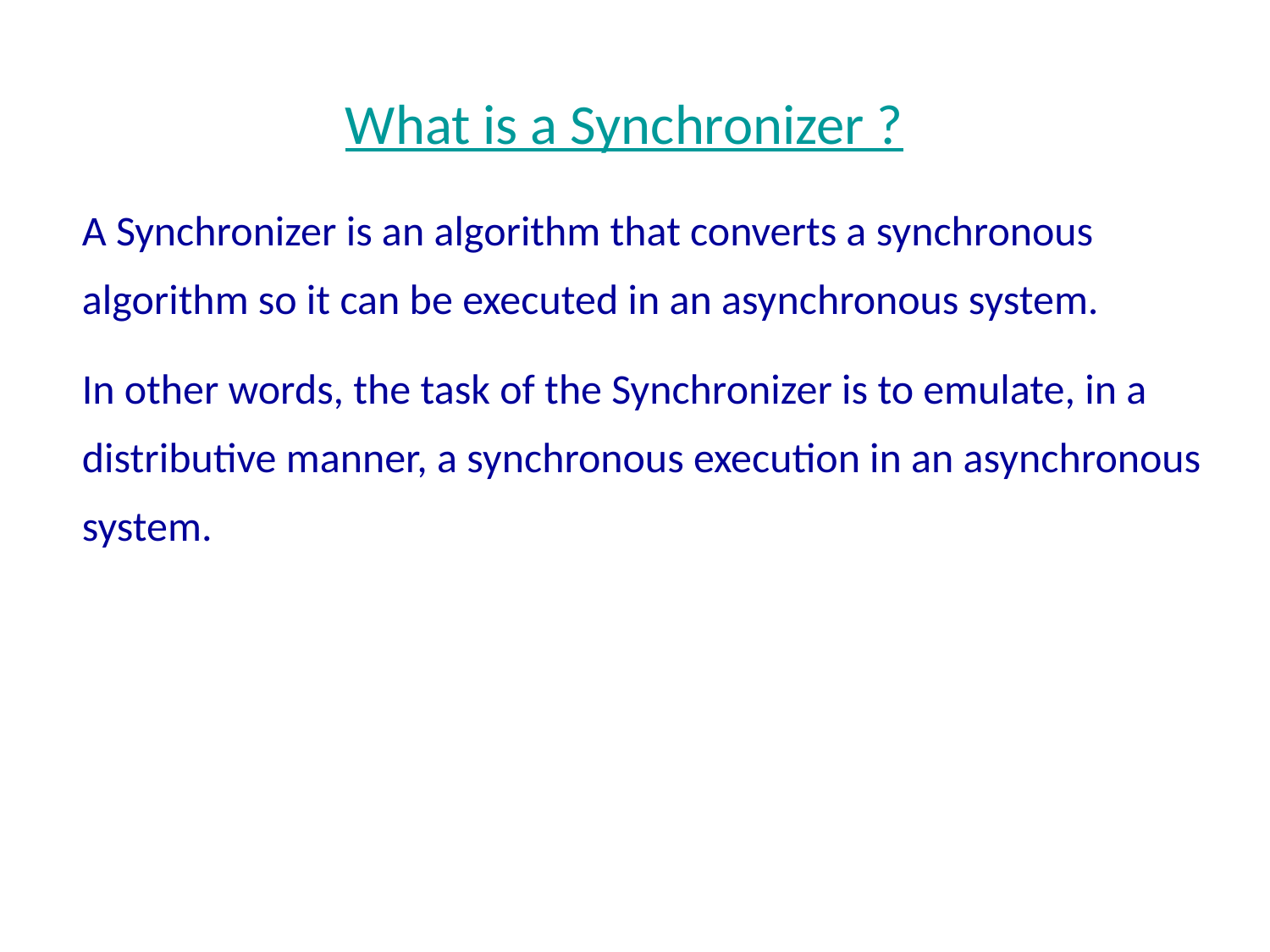

# What is a Synchronizer ?
A Synchronizer is an algorithm that converts a synchronous algorithm so it can be executed in an asynchronous system.
In other words, the task of the Synchronizer is to emulate, in a distributive manner, a synchronous execution in an asynchronous system.